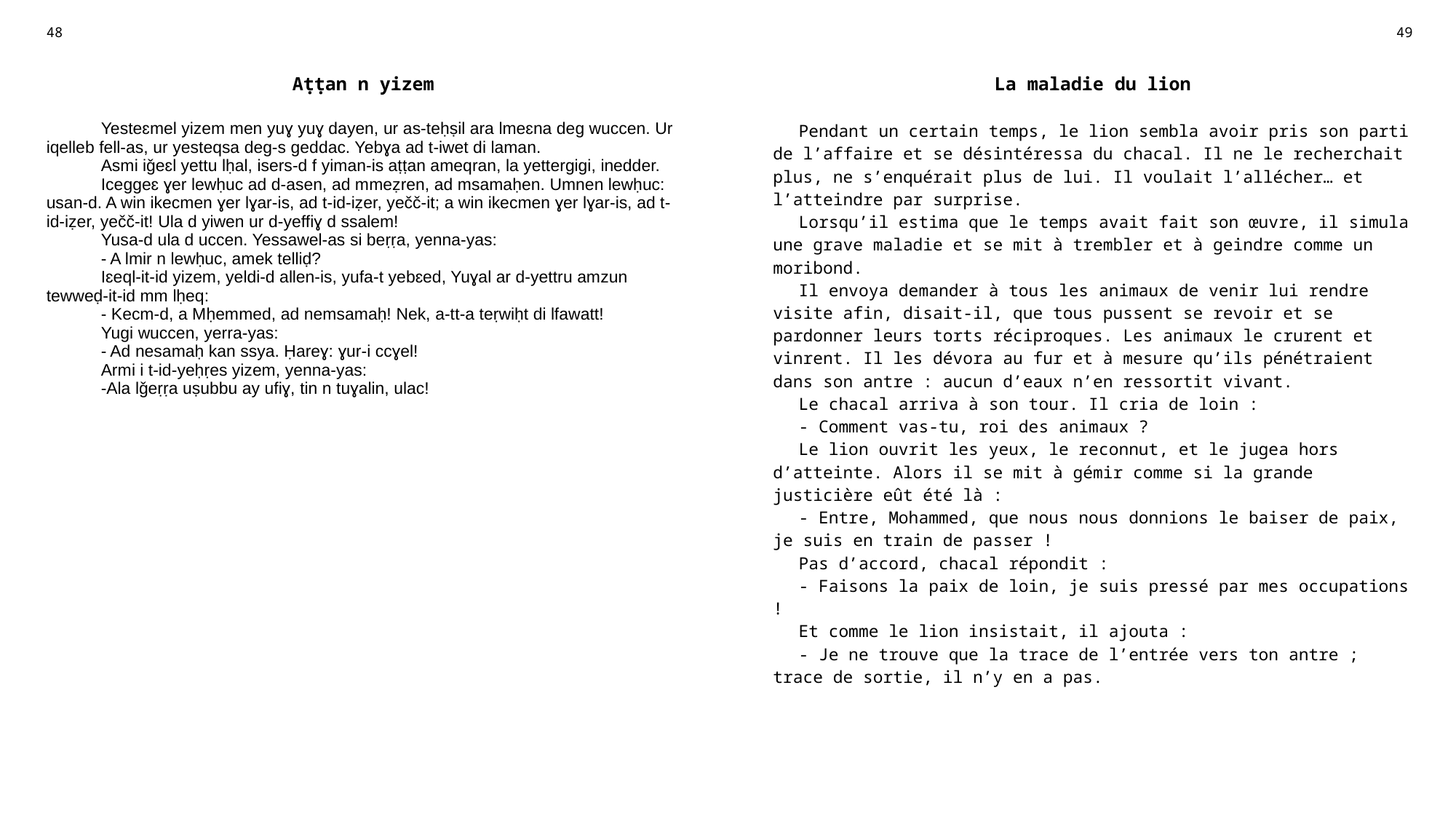

| 48 |  | 49 |
| --- | --- | --- |
| Aṭṭan n yizem |  | La maladie du lion |
| Yesteɛmel yizem men yuɣ yuɣ dayen, ur as-teḥṣil ara lmeɛna deg wuccen. Ur iqelleb fell-as, ur yesteqsa deg-s geddac. Yebɣa ad t-iwet di laman. Asmi iǧeɛl yettu lḥal, isers-d f yiman-is aṭṭan ameqran, la yettergigi, inedder. Iceggeɛ ɣer lewḥuc ad d-asen, ad mmeẓren, ad msamaḥen. Umnen lewḥuc: usan-d. A win ikecmen ɣer lɣar-is, ad t-id-iẓer, yečč-it; a win ikecmen ɣer lɣar-is, ad t-id-iẓer, yečč-it! Ula d yiwen ur d-yeffiɣ d ssalem! Yusa-d ula d uccen. Yessawel-as si beṛṛa, yenna-yas: - A lmir n lewḥuc, amek telliḍ? Iɛeql-it-id yizem, yeldi-d allen-is, yufa-t yebɛed, Yuɣal ar d-yettru amzun tewweḍ-it-id mm lḥeq: - Kecm-d, a Mḥemmed, ad nemsamaḥ! Nek, a-tt-a teṛwiḥt di lfawatt! Yugi wuccen, yerra-yas: - Ad nesamaḥ kan ssya. Ḥareɣ: ɣur-i ccɣel! Armi i t-id-yeḥṛes yizem, yenna-yas: -Ala lǧeṛṛa uṣubbu ay ufiɣ, tin n tuɣalin, ulac! |  | Pendant un certain temps, le lion sembla avoir pris son parti de l’affaire et se désintéressa du chacal. Il ne le recherchait plus, ne s’enquérait plus de lui. Il voulait l’allécher… et l’atteindre par surprise. Lorsqu’il estima que le temps avait fait son œuvre, il simula une grave maladie et se mit à trembler et à geindre comme un moribond. Il envoya demander à tous les animaux de venir lui rendre visite afin, disait-il, que tous pussent se revoir et se pardonner leurs torts réciproques. Les animaux le crurent et vinrent. Il les dévora au fur et à mesure qu’ils pénétraient dans son antre : aucun d’eaux n’en ressortit vivant. Le chacal arriva à son tour. Il cria de loin : - Comment vas-tu, roi des animaux ? Le lion ouvrit les yeux, le reconnut, et le jugea hors d’atteinte. Alors il se mit à gémir comme si la grande justicière eût été là : - Entre, Mohammed, que nous nous donnions le baiser de paix, je suis en train de passer ! Pas d’accord, chacal répondit : - Faisons la paix de loin, je suis pressé par mes occupations ! Et comme le lion insistait, il ajouta : - Je ne trouve que la trace de l’entrée vers ton antre ; trace de sortie, il n’y en a pas. |